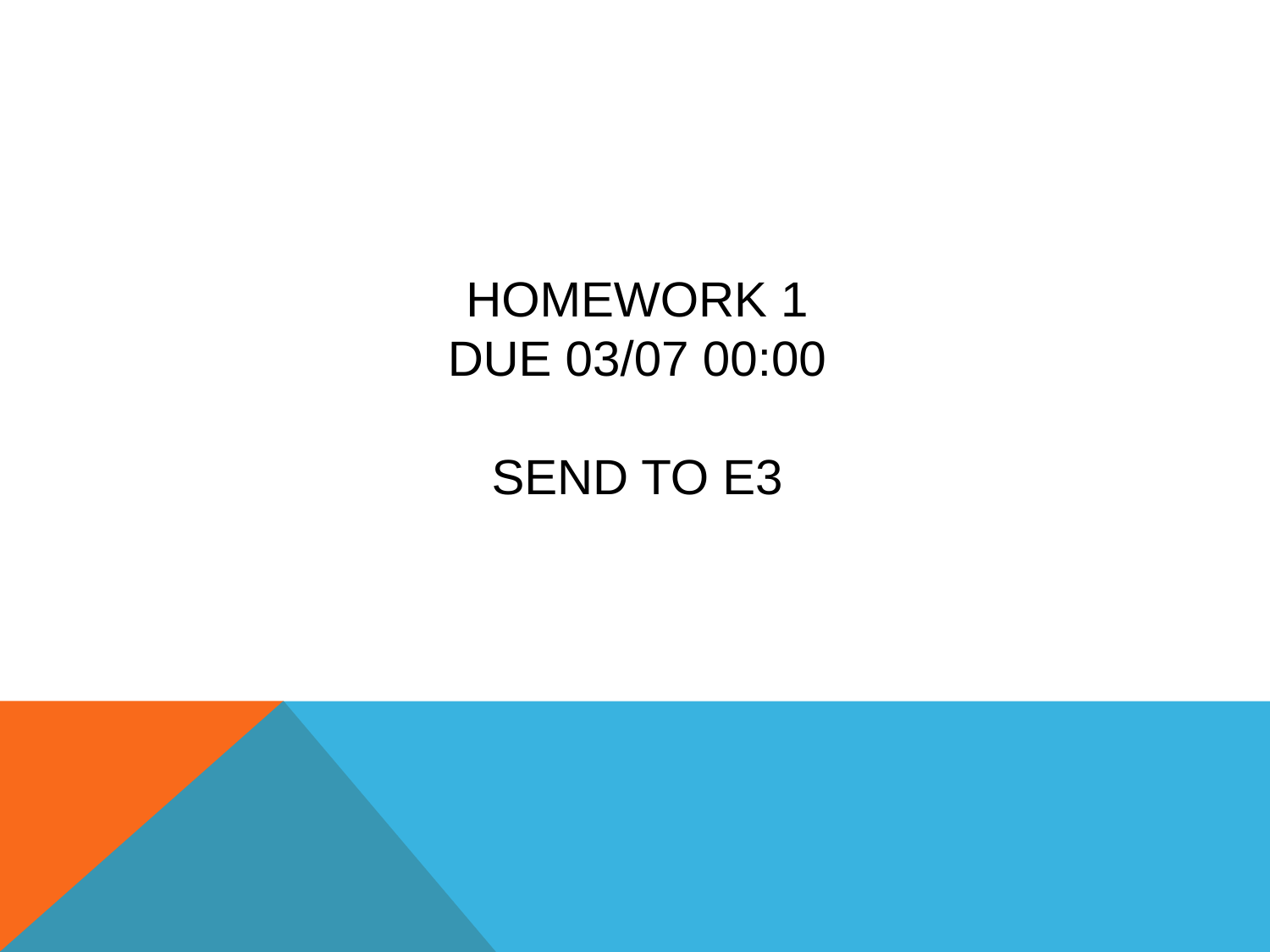

# HOMEWORK 1 Due 03/07 00:00 send to e3